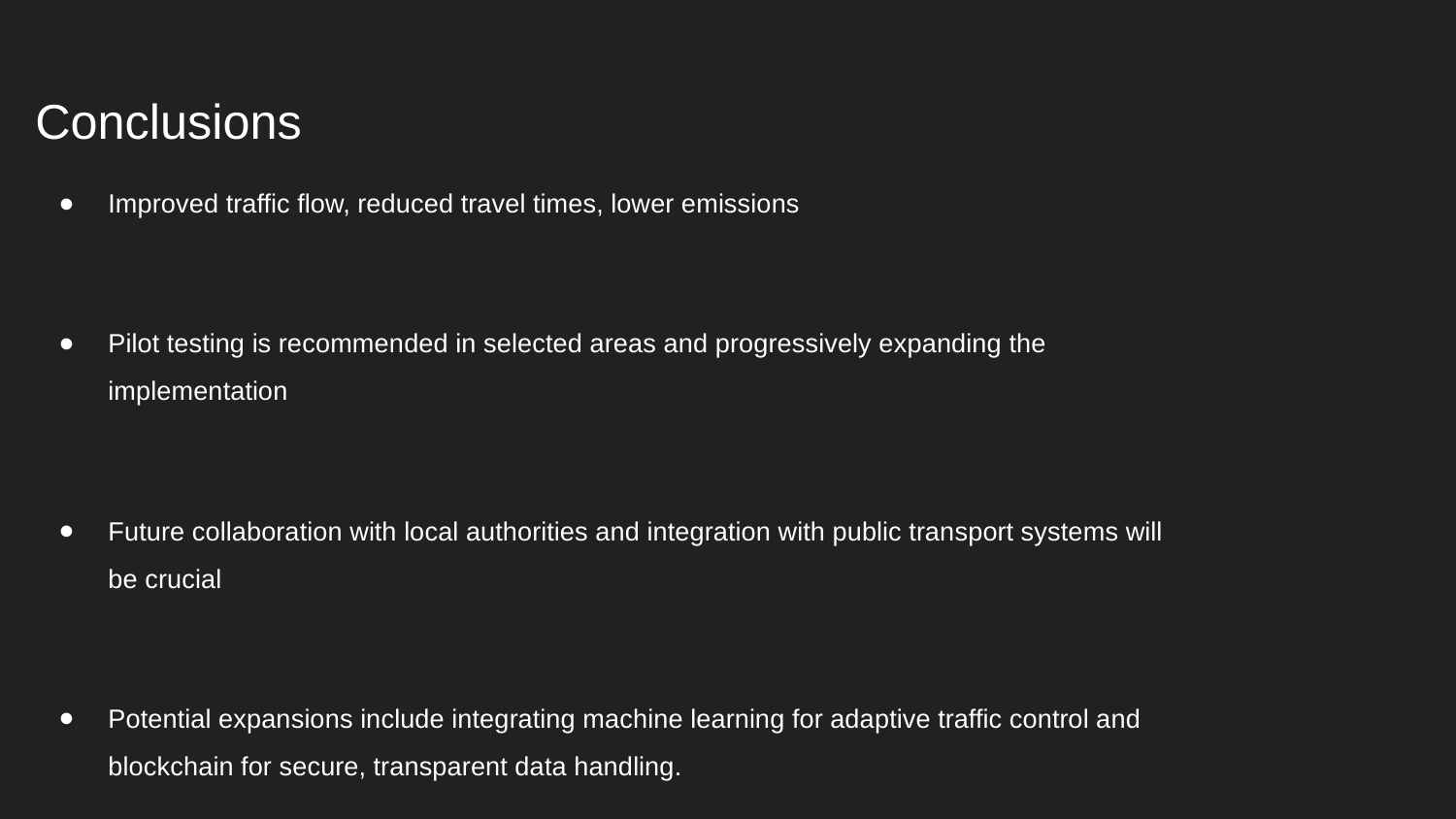

Conclusions
Improved traffic flow, reduced travel times, lower emissions

Pilot testing is recommended in selected areas and progressively expanding the implementation

Future collaboration with local authorities and integration with public transport systems will be crucial

Potential expansions include integrating machine learning for adaptive traffic control and blockchain for secure, transparent data handling.